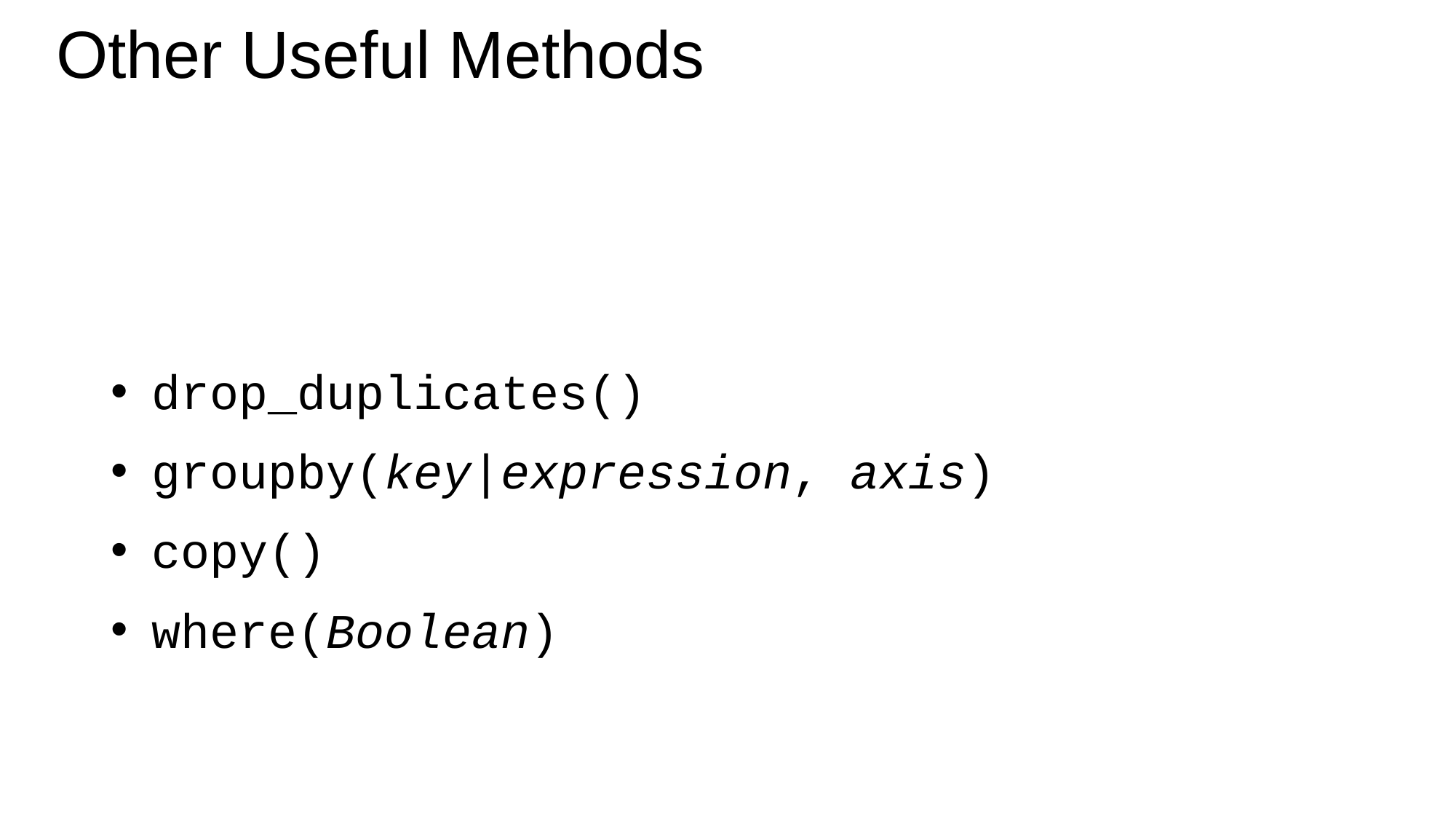

# Other Useful Methods
drop_duplicates()
groupby(key|expression, axis)
copy()
where(Boolean)